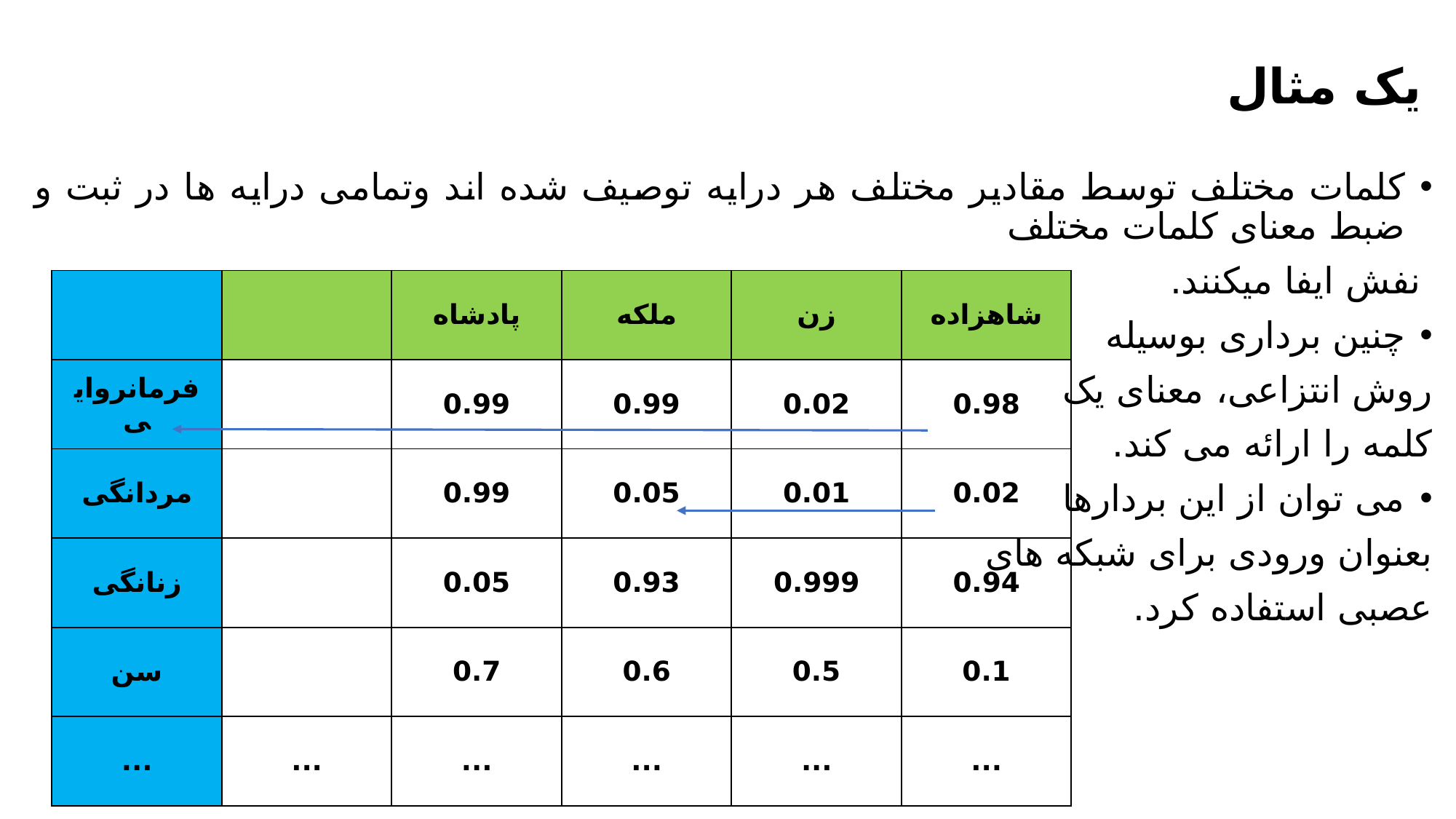

# یک مثال
کلمات مختلف توسط مقادیر مختلف هر درایه توصیف شده اند وتمامی درایه ها در ثبت و ضبط معنای کلمات مختلف
 نفش ایفا میکنند.
چنین برداری بوسیله
روش انتزاعی، معنای یک
کلمه را ارائه می کند.
می توان از این بردارها
بعنوان ورودی برای شبکه های
عصبی استفاده کرد.

|  |  | پادشاه | ملکه | زن | شاهزاده |
| --- | --- | --- | --- | --- | --- |
| فرمانروایی |  | 0.99 | 0.99 | 0.02 | 0.98 |
| مردانگی |  | 0.99 | 0.05 | 0.01 | 0.02 |
| زنانگی |  | 0.05 | 0.93 | 0.999 | 0.94 |
| سن |  | 0.7 | 0.6 | 0.5 | 0.1 |
| ... | ... | ... | ... | ... | ... |